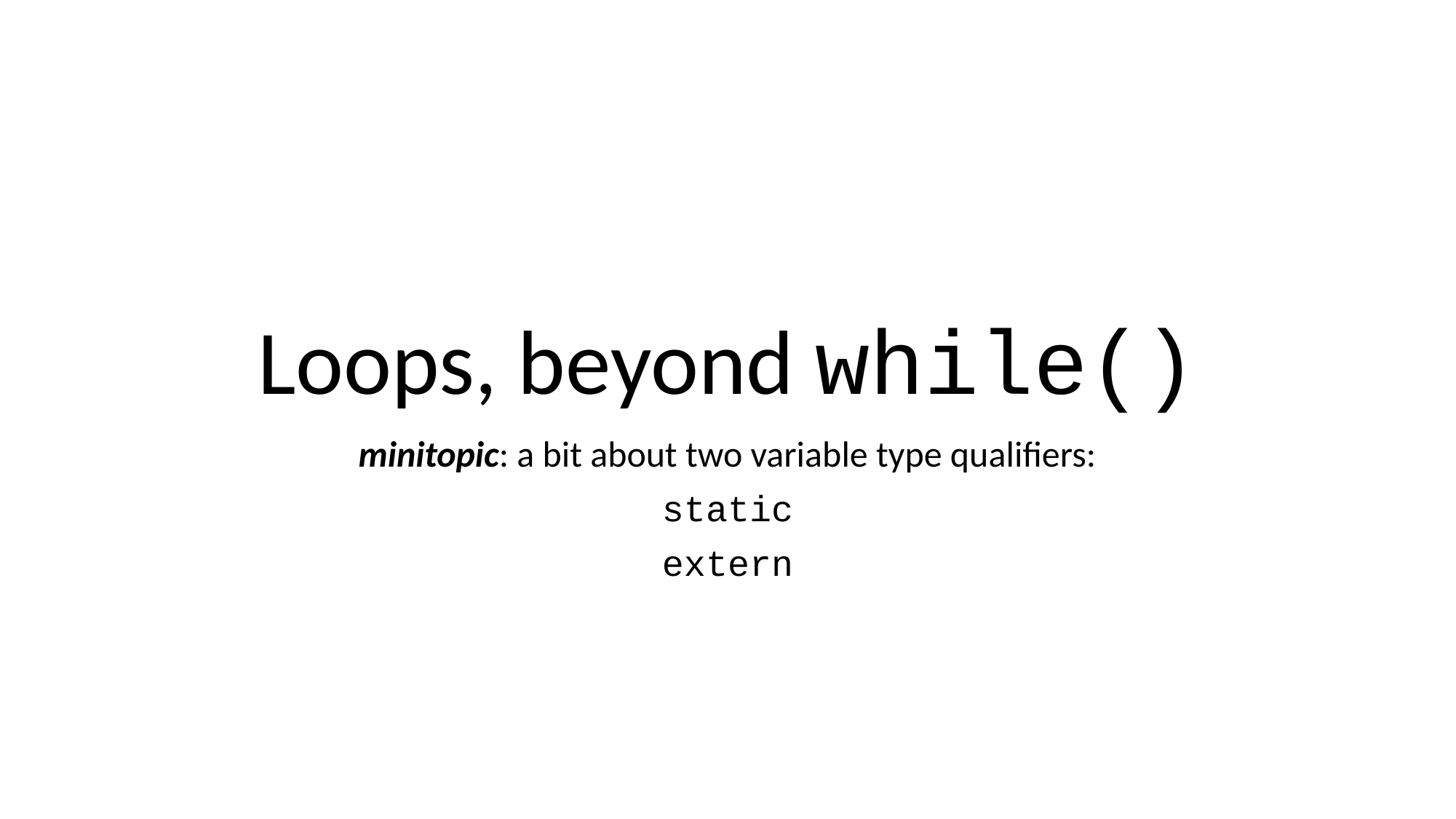

# Loops, beyond while()
minitopic: a bit about two variable type qualifiers:
static
extern